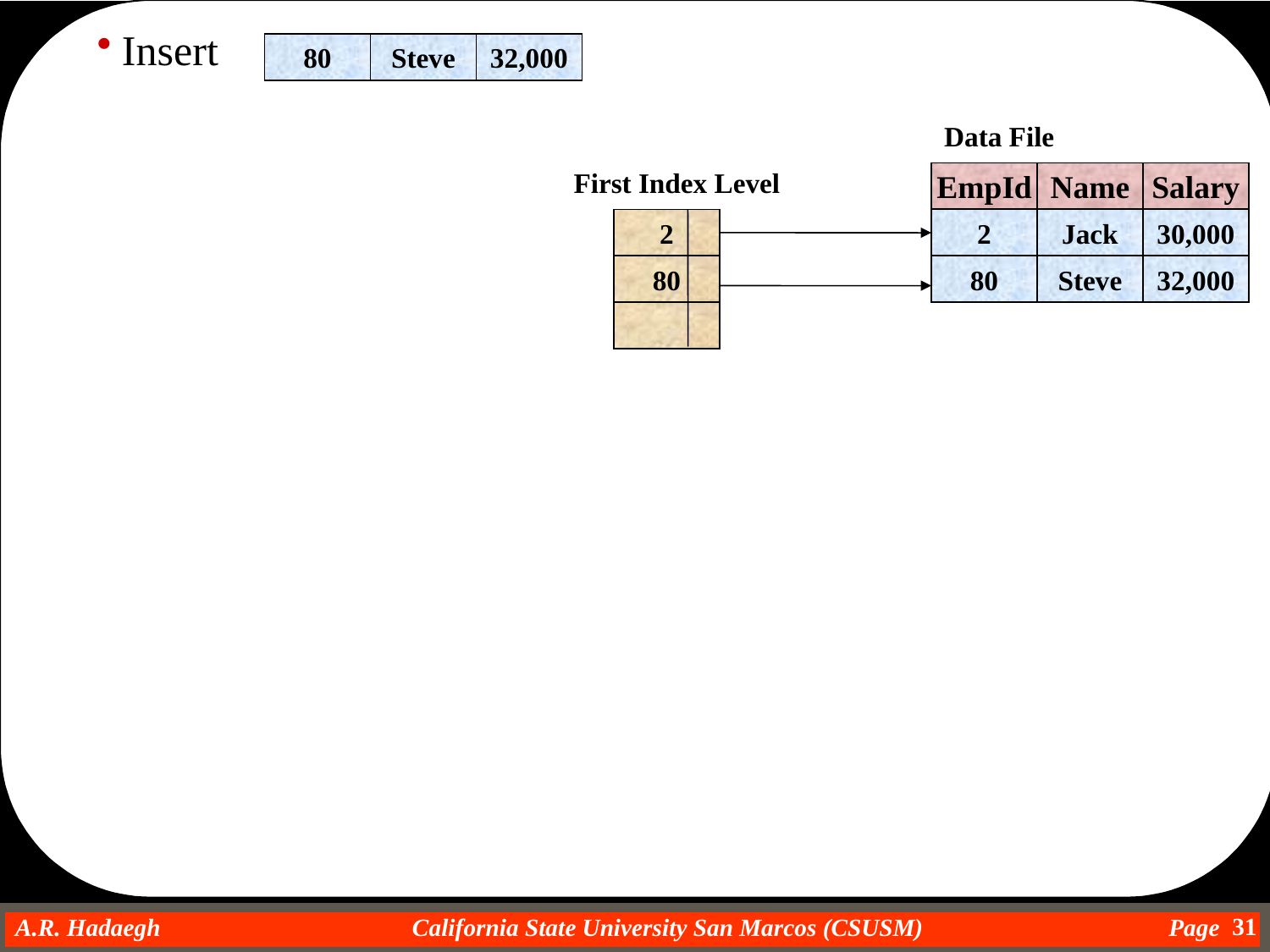

Insert
80
Steve
32,000
Data File
First Index Level
EmpId
Name
Salary
2
2
Jack
30,000

80
80
Steve
32,000

31